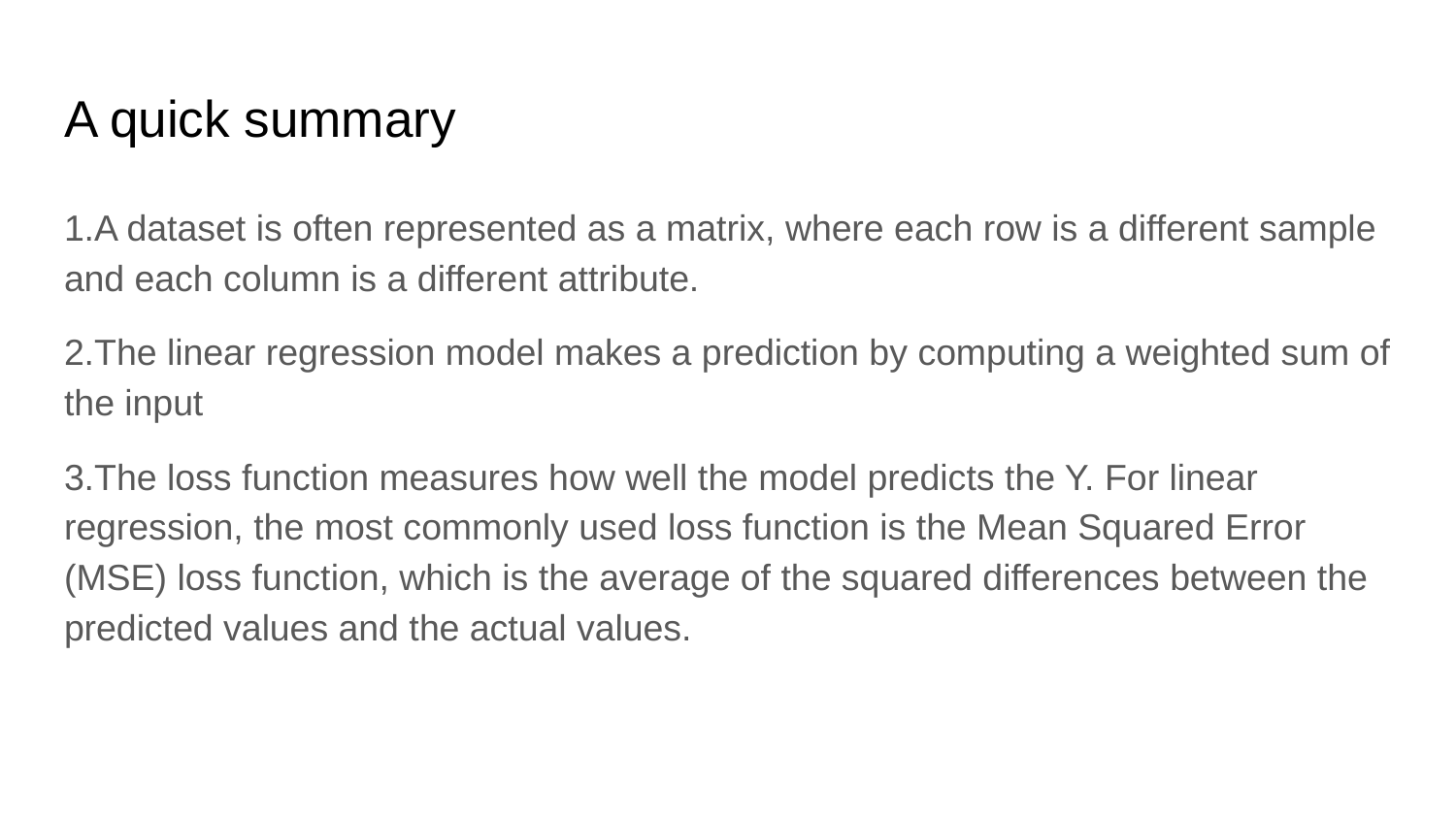

# A quick summary
1.A dataset is often represented as a matrix, where each row is a different sample and each column is a different attribute.
2.The linear regression model makes a prediction by computing a weighted sum of the input
3.The loss function measures how well the model predicts the Y. For linear regression, the most commonly used loss function is the Mean Squared Error (MSE) loss function, which is the average of the squared differences between the predicted values and the actual values.